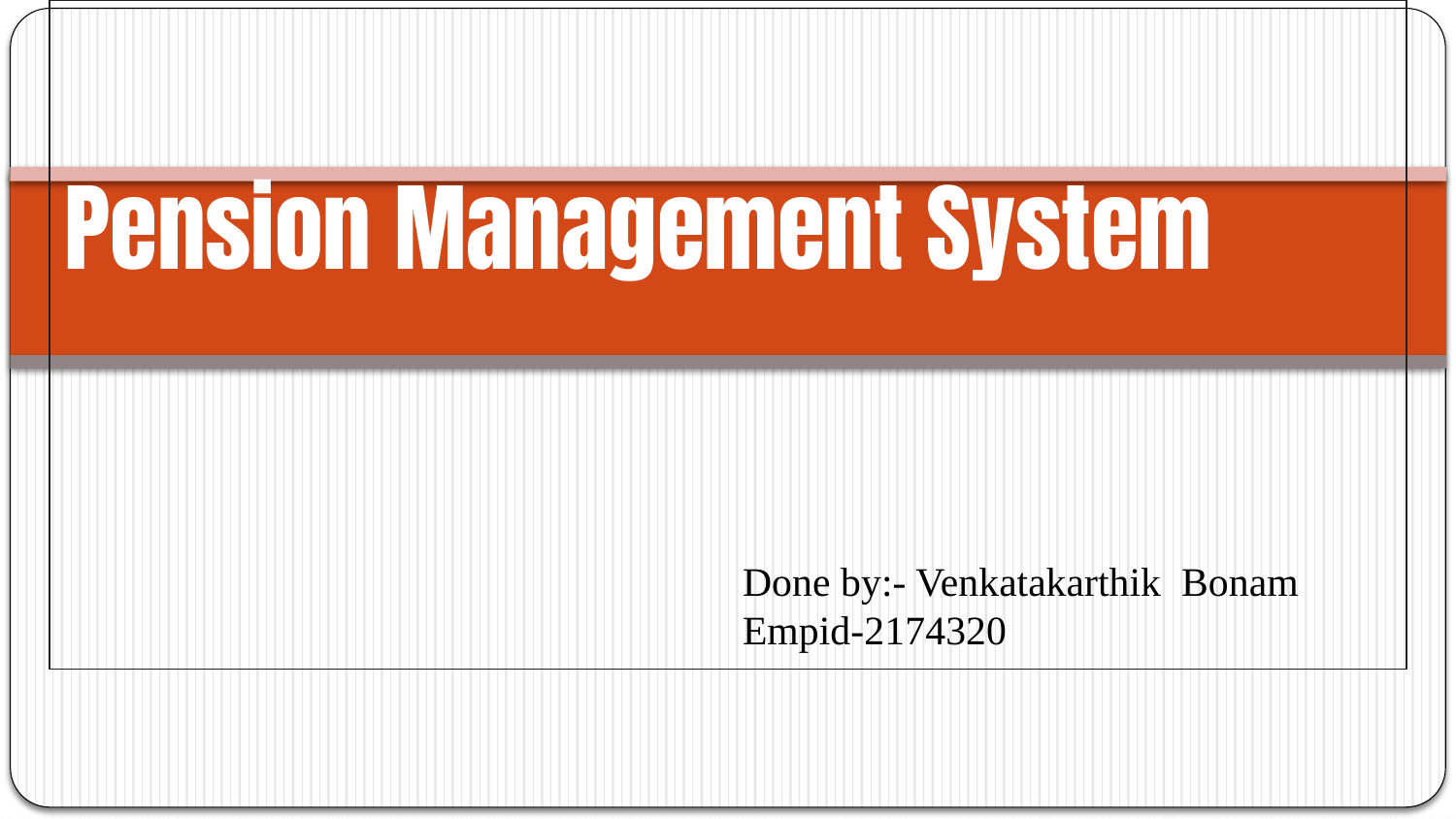

# Pension Management System
Done by:- Venkatakarthik  Bonam
Empid-2174320